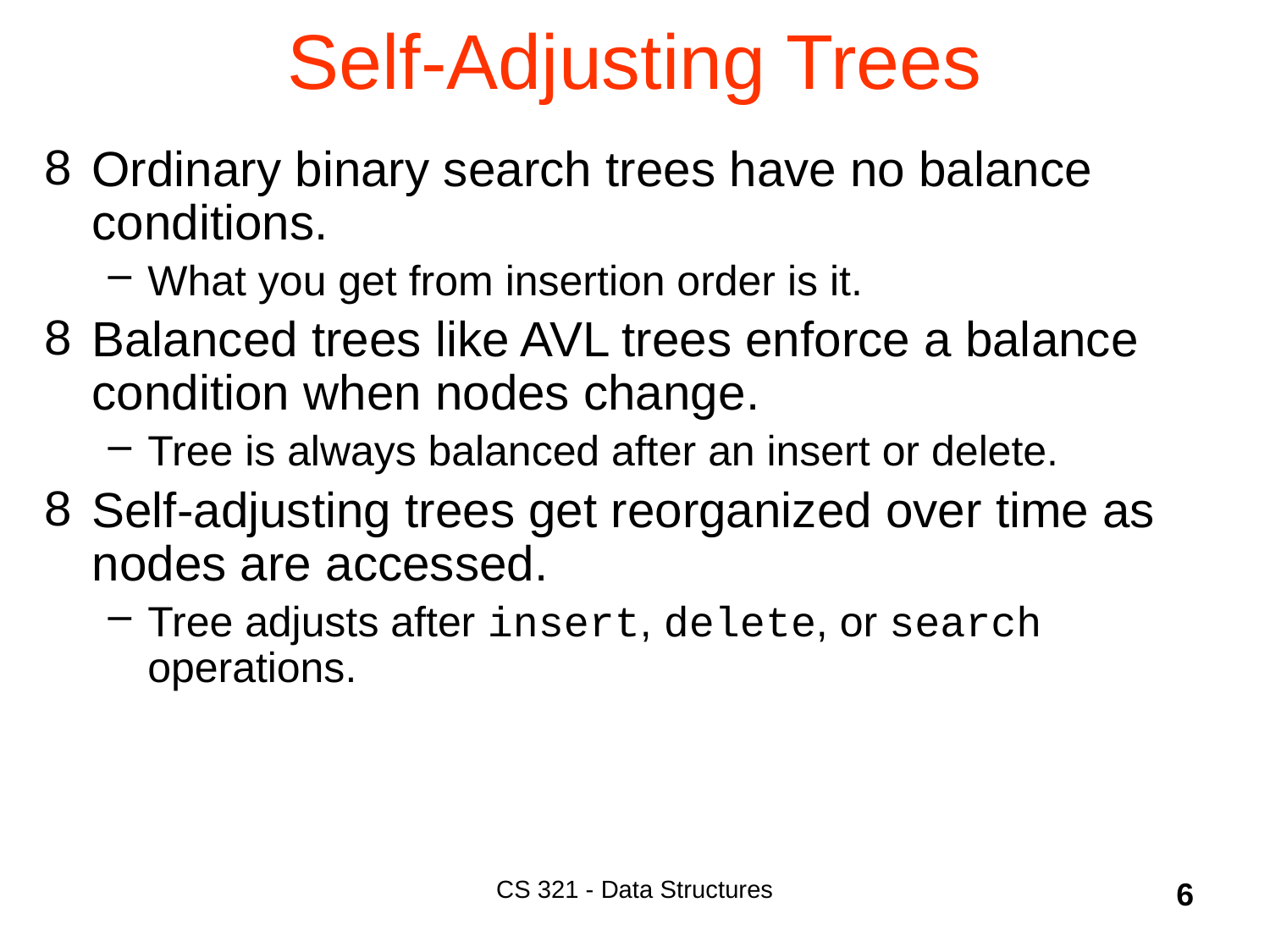

# Self-Adjusting Trees
Ordinary binary search trees have no balance conditions.
What you get from insertion order is it.
Balanced trees like AVL trees enforce a balance condition when nodes change.
Tree is always balanced after an insert or delete.
Self-adjusting trees get reorganized over time as nodes are accessed.
Tree adjusts after insert, delete, or search operations.
CS 321 - Data Structures
6